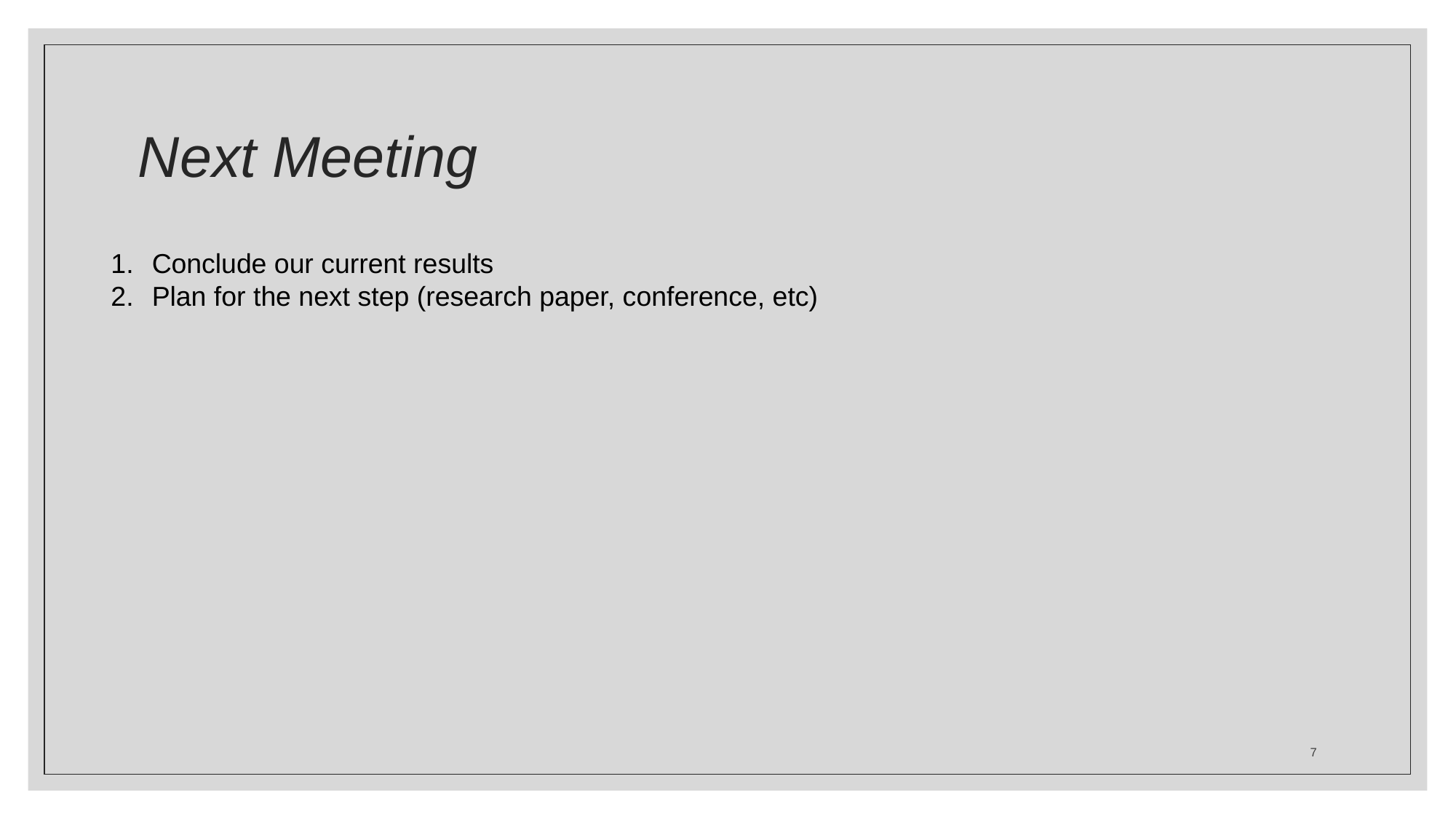

# Next Meeting
Conclude our current results
Plan for the next step (research paper, conference, etc)
7